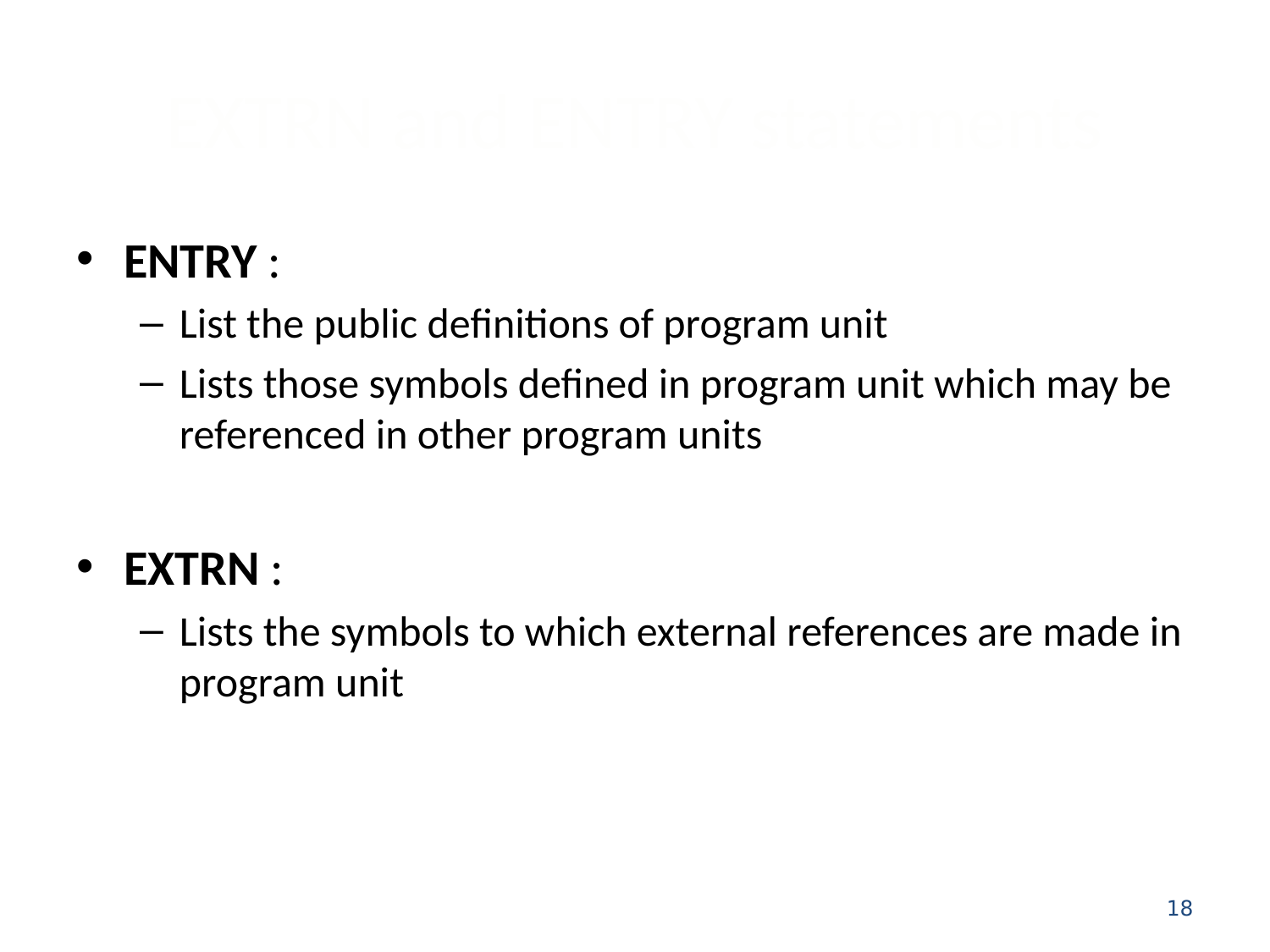

# EXTRN and ENTRY statements
ENTRY :
List the public definitions of program unit
Lists those symbols defined in program unit which may be referenced in other program units

EXTRN :
Lists the symbols to which external references are made in program unit
18